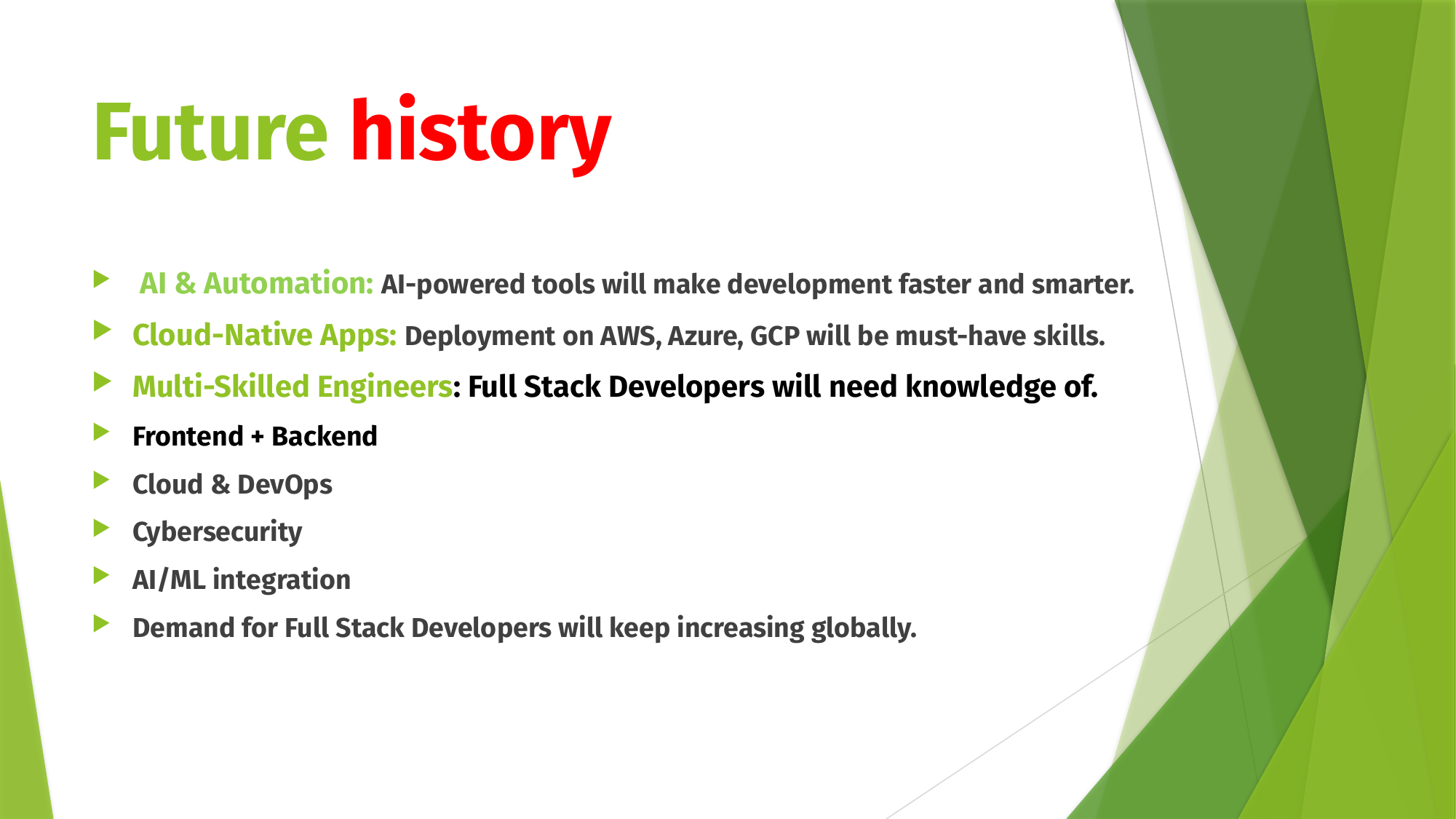

# Future history
 AI & Automation: AI-powered tools will make development faster and smarter.
Cloud-Native Apps: Deployment on AWS, Azure, GCP will be must-have skills.
Multi-Skilled Engineers: Full Stack Developers will need knowledge of.
Frontend + Backend
Cloud & DevOps
Cybersecurity
AI/ML integration
Demand for Full Stack Developers will keep increasing globally.